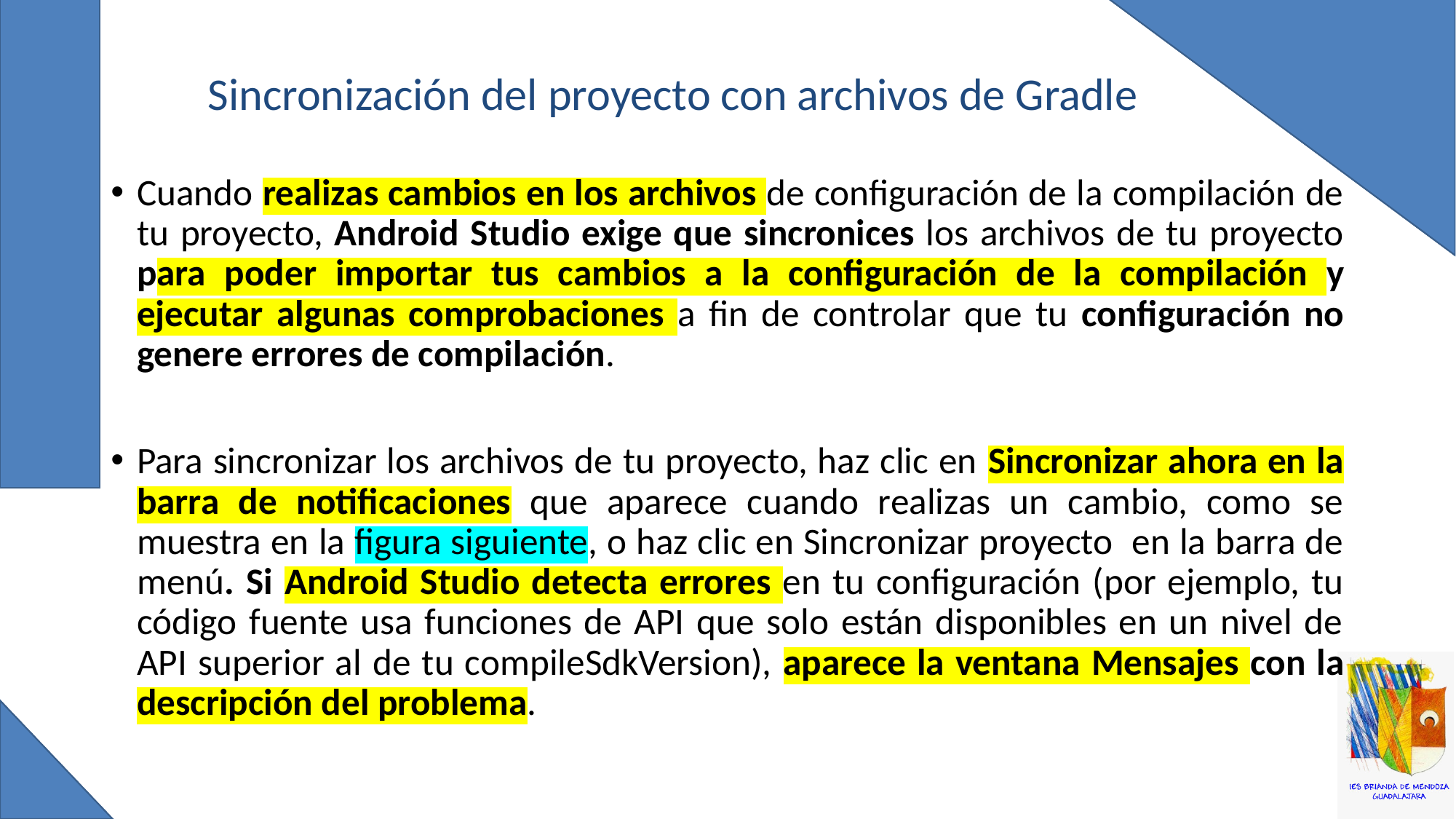

# Sincronización del proyecto con archivos de Gradle
Cuando realizas cambios en los archivos de configuración de la compilación de tu proyecto, Android Studio exige que sincronices los archivos de tu proyecto para poder importar tus cambios a la configuración de la compilación y ejecutar algunas comprobaciones a fin de controlar que tu configuración no genere errores de compilación.

Para sincronizar los archivos de tu proyecto, haz clic en Sincronizar ahora en la barra de notificaciones que aparece cuando realizas un cambio, como se muestra en la figura siguiente, o haz clic en Sincronizar proyecto  en la barra de menú. Si Android Studio detecta errores en tu configuración (por ejemplo, tu código fuente usa funciones de API que solo están disponibles en un nivel de API superior al de tu compileSdkVersion), aparece la ventana Mensajes con la descripción del problema.